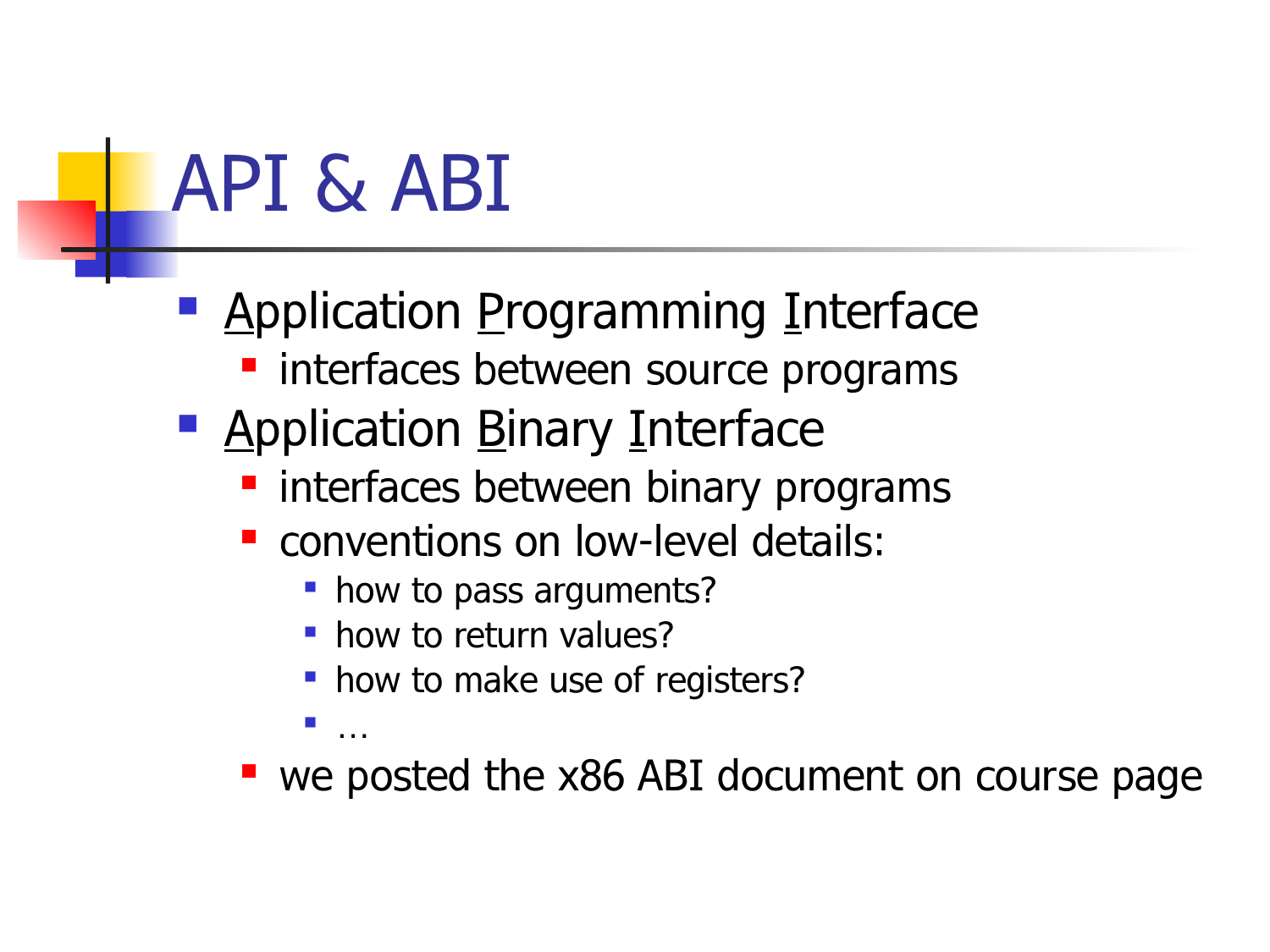

# API & ABI
Application Programming Interface
interfaces between source programs
Application Binary Interface
interfaces between binary programs
conventions on low-level details:
how to pass arguments?
how to return values?
how to make use of registers?
…
we posted the x86 ABI document on course page